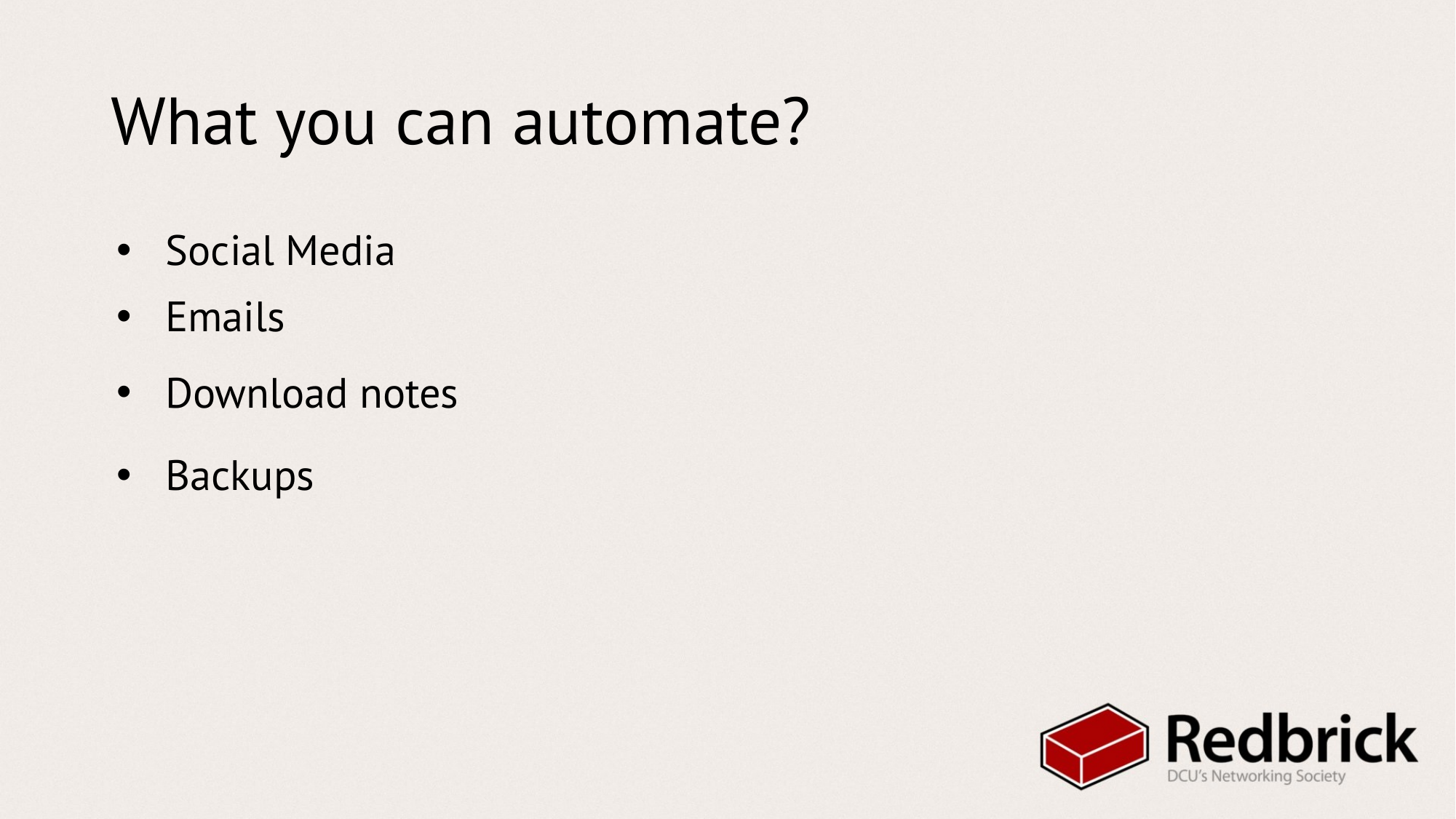

# What you can automate?
Social Media

Emails

Download notes

Backups